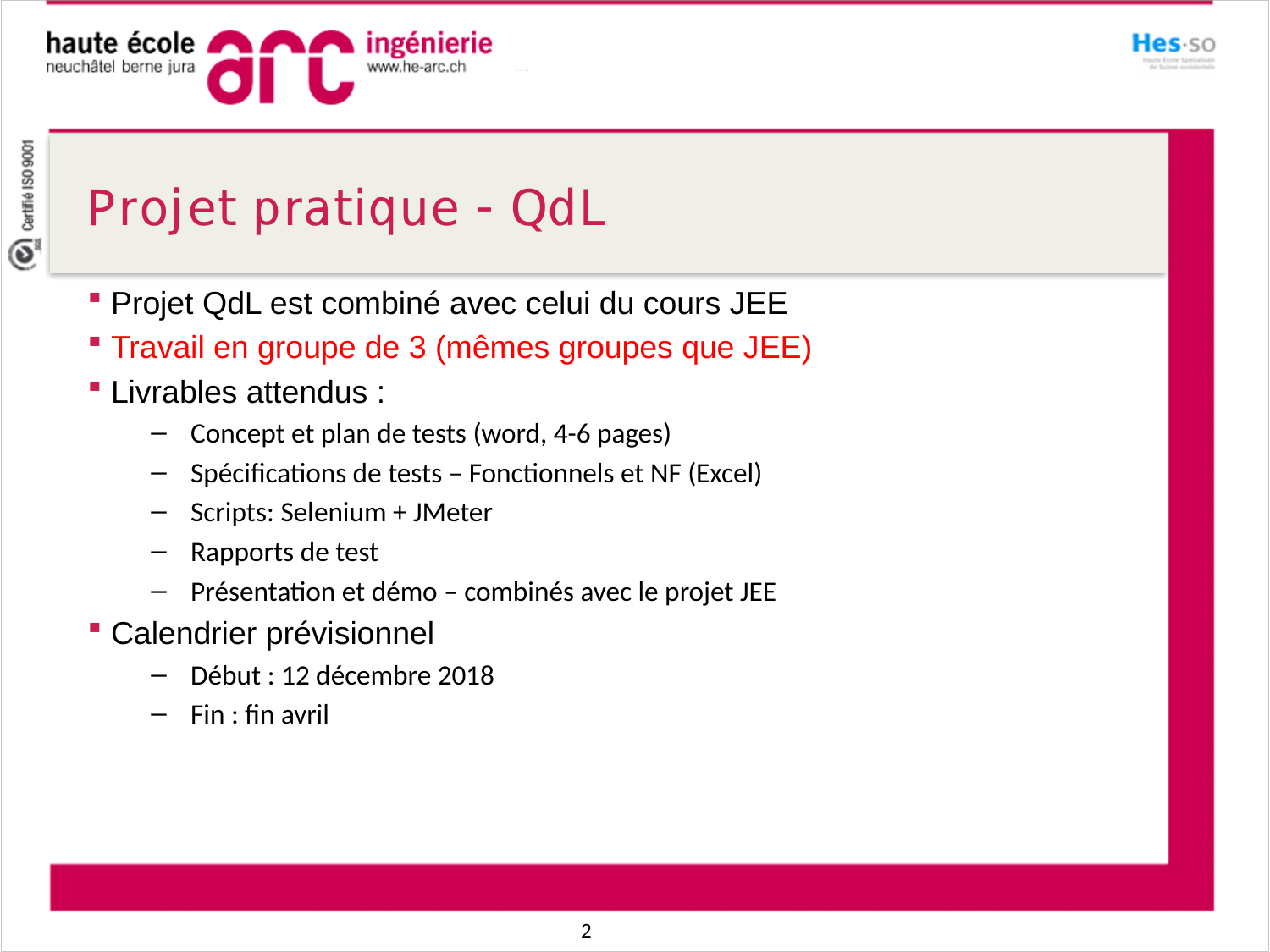

Projet pratique - QdL
 Projet QdL est combiné avec celui du cours JEE
 Travail en groupe de 3 (mêmes groupes que JEE)
 Livrables attendus :
Concept et plan de tests (word, 4-6 pages)
Spécifications de tests – Fonctionnels et NF (Excel)
Scripts: Selenium + JMeter
Rapports de test
Présentation et démo – combinés avec le projet JEE
 Calendrier prévisionnel
Début : 12 décembre 2018
Fin : fin avril